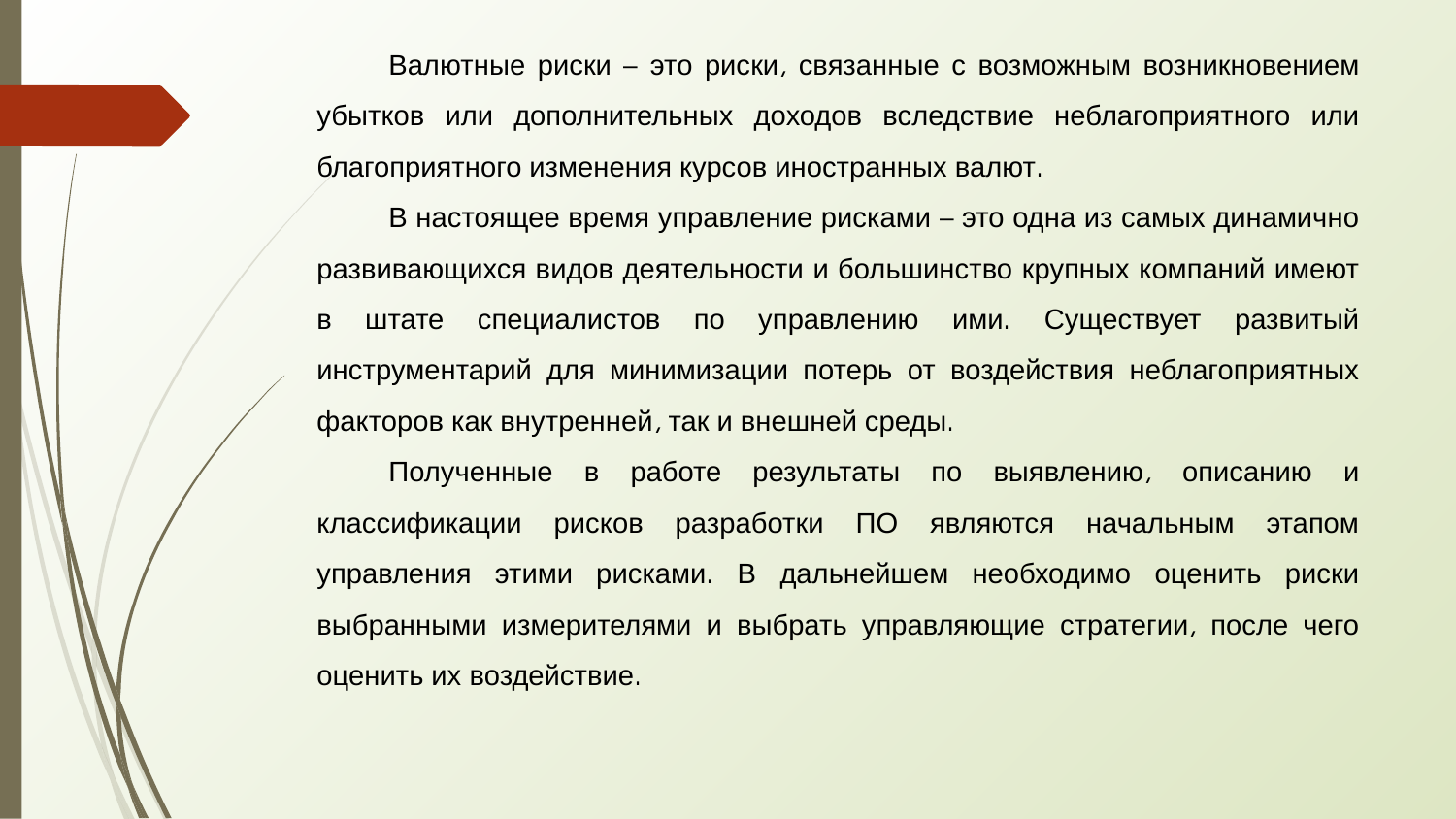

Валютные риски – это риски, связанные с возможным возникновением убытков или дополнительных доходов вследствие неблагоприятного или благоприятного изменения курсов иностранных валют.
В настоящее время управление рисками – это одна из самых динамично развивающихся видов деятельности и большинство крупных компаний имеют в штате специалистов по управлению ими. Существует развитый инструментарий для минимизации потерь от воздействия неблагоприятных факторов как внутренней, так и внешней среды.
Полученные в работе результаты по выявлению, описанию и классификации рисков разработки ПО являются начальным этапом управления этими рисками. В дальнейшем необходимо оценить риски выбранными измерителями и выбрать управляющие стратегии, после чего оценить их воздействие.